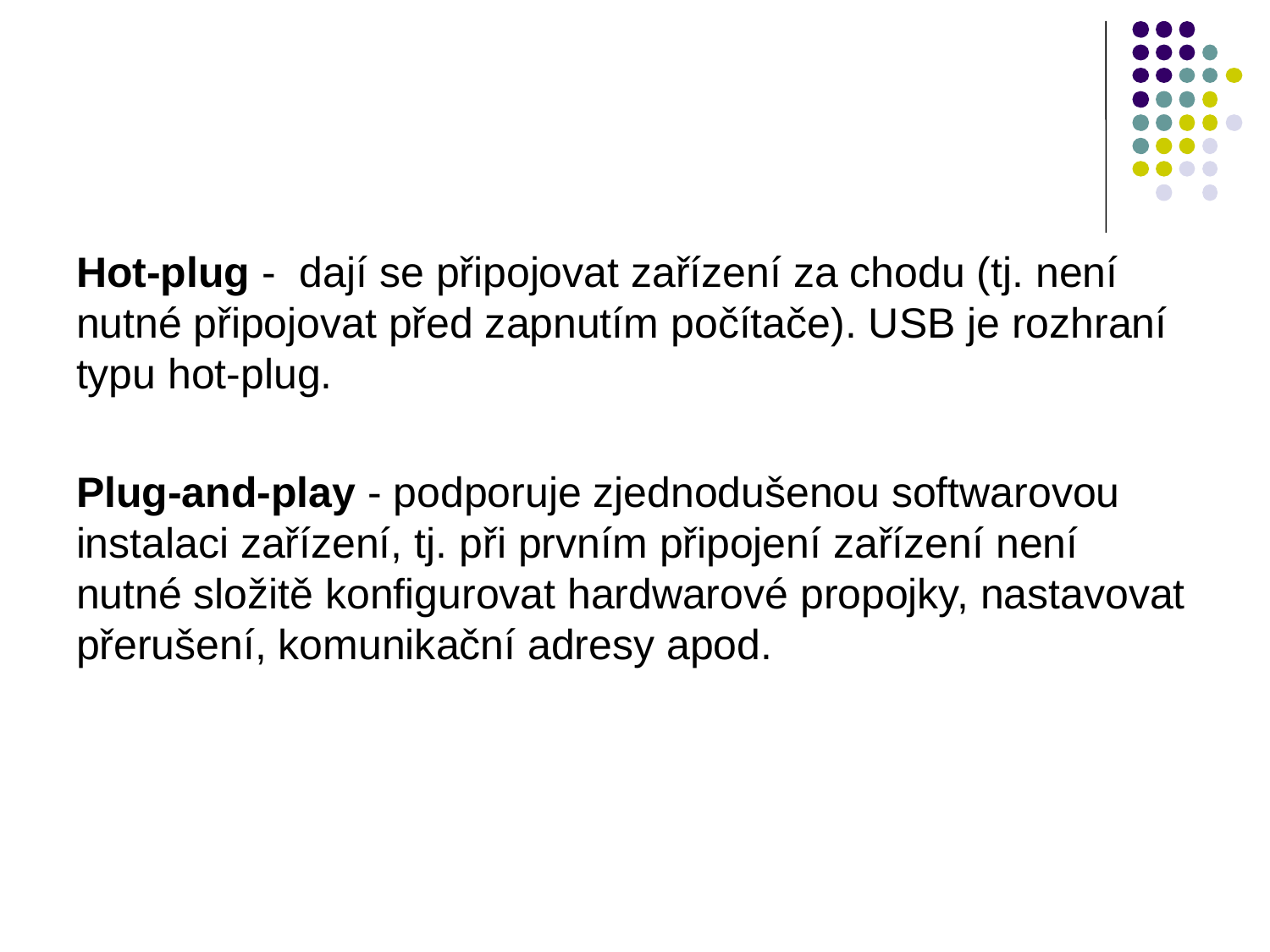

Hot-plug -  dají se připojovat zařízení za chodu (tj. není nutné připojovat před zapnutím počítače). USB je rozhraní typu hot-plug.

Plug-and-play - podporuje zjednodušenou softwarovou instalaci zařízení, tj. při prvním připojení zařízení není nutné složitě konﬁgurovat hardwarové propojky, nastavovat přerušení, komunikační adresy apod.